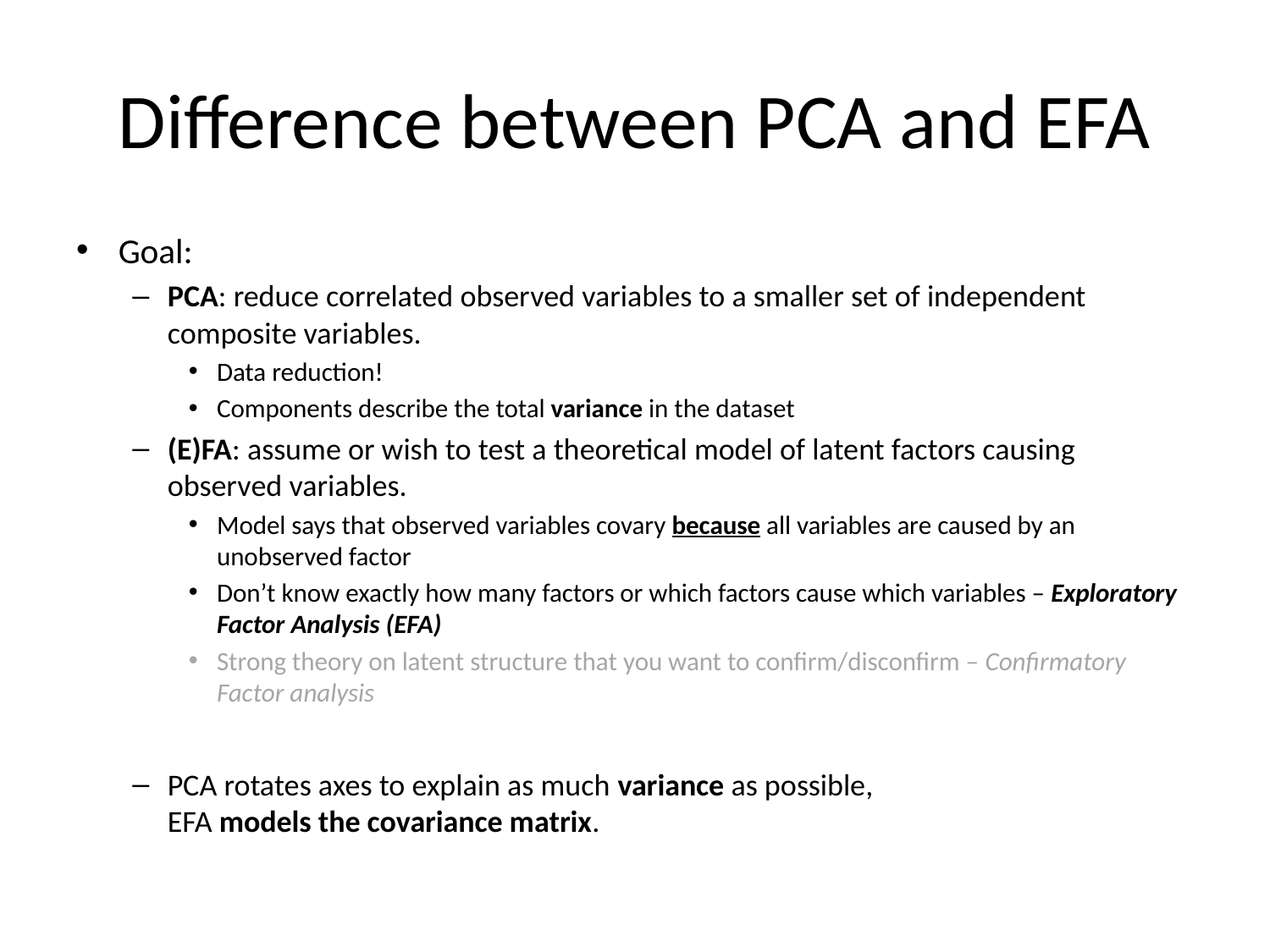

# Difference between PCA and EFA
Goal:
PCA: reduce correlated observed variables to a smaller set of independent composite variables.
Data reduction!
Components describe the total variance in the dataset
(E)FA: assume or wish to test a theoretical model of latent factors causing observed variables.
Model says that observed variables covary because all variables are caused by an unobserved factor
Don’t know exactly how many factors or which factors cause which variables – Exploratory Factor Analysis (EFA)
Strong theory on latent structure that you want to confirm/disconfirm – Confirmatory Factor analysis

PCA rotates axes to explain as much variance as possible,
EFA models the covariance matrix.